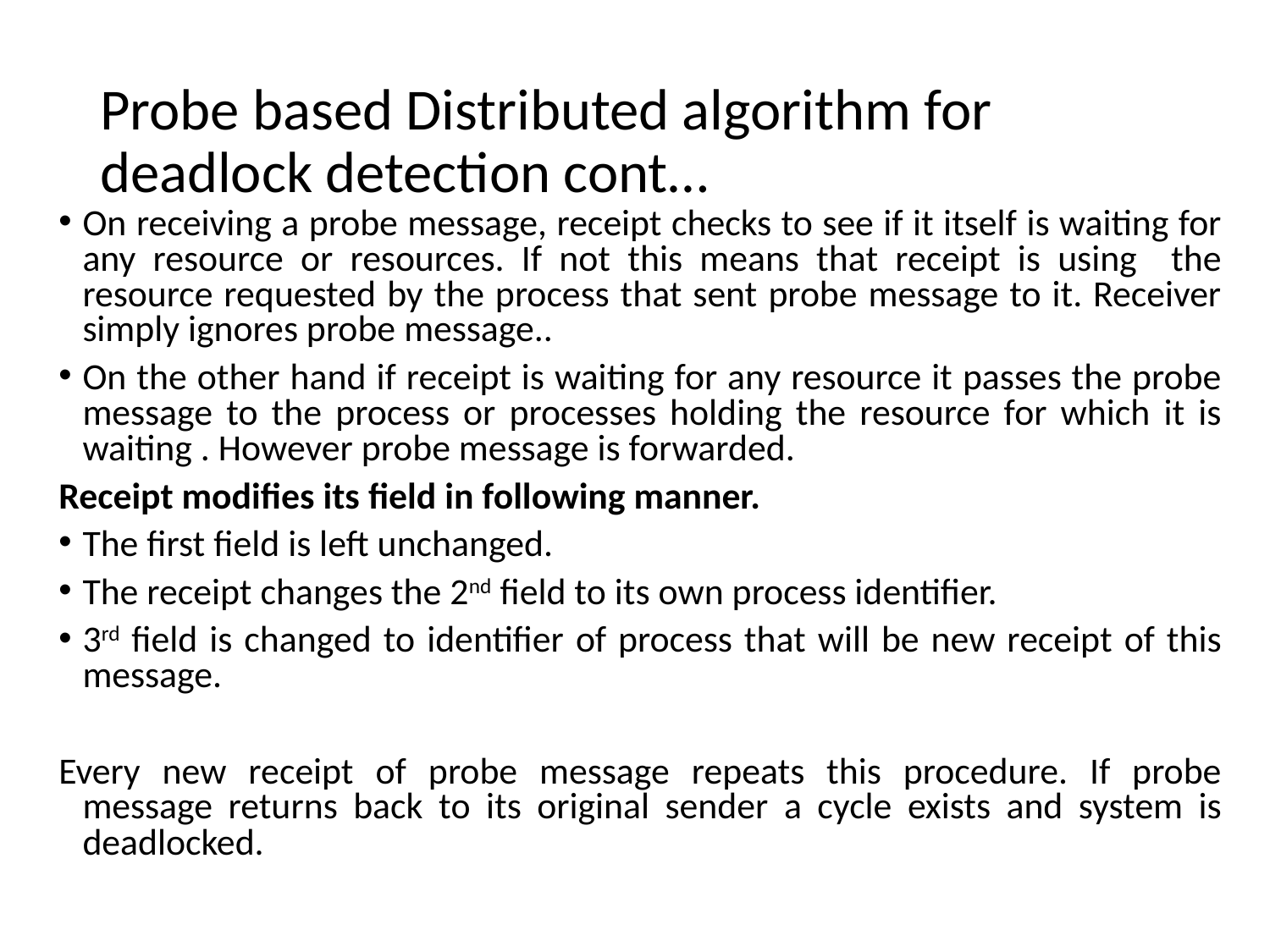

# Probe based Distributed algorithm for deadlock detection cont…
On receiving a probe message, receipt checks to see if it itself is waiting for any resource or resources. If not this means that receipt is using  the resource requested by the process that sent probe message to it. Receiver simply ignores probe message..
On the other hand if receipt is waiting for any resource it passes the probe message to the process or processes holding the resource for which it is waiting . However probe message is forwarded.
Receipt modifies its field in following manner.
The first field is left unchanged.
The receipt changes the 2nd field to its own process identifier.
3rd field is changed to identifier of process that will be new receipt of this message.

Every new receipt of probe message repeats this procedure. If probe message returns back to its original sender a cycle exists and system is deadlocked.